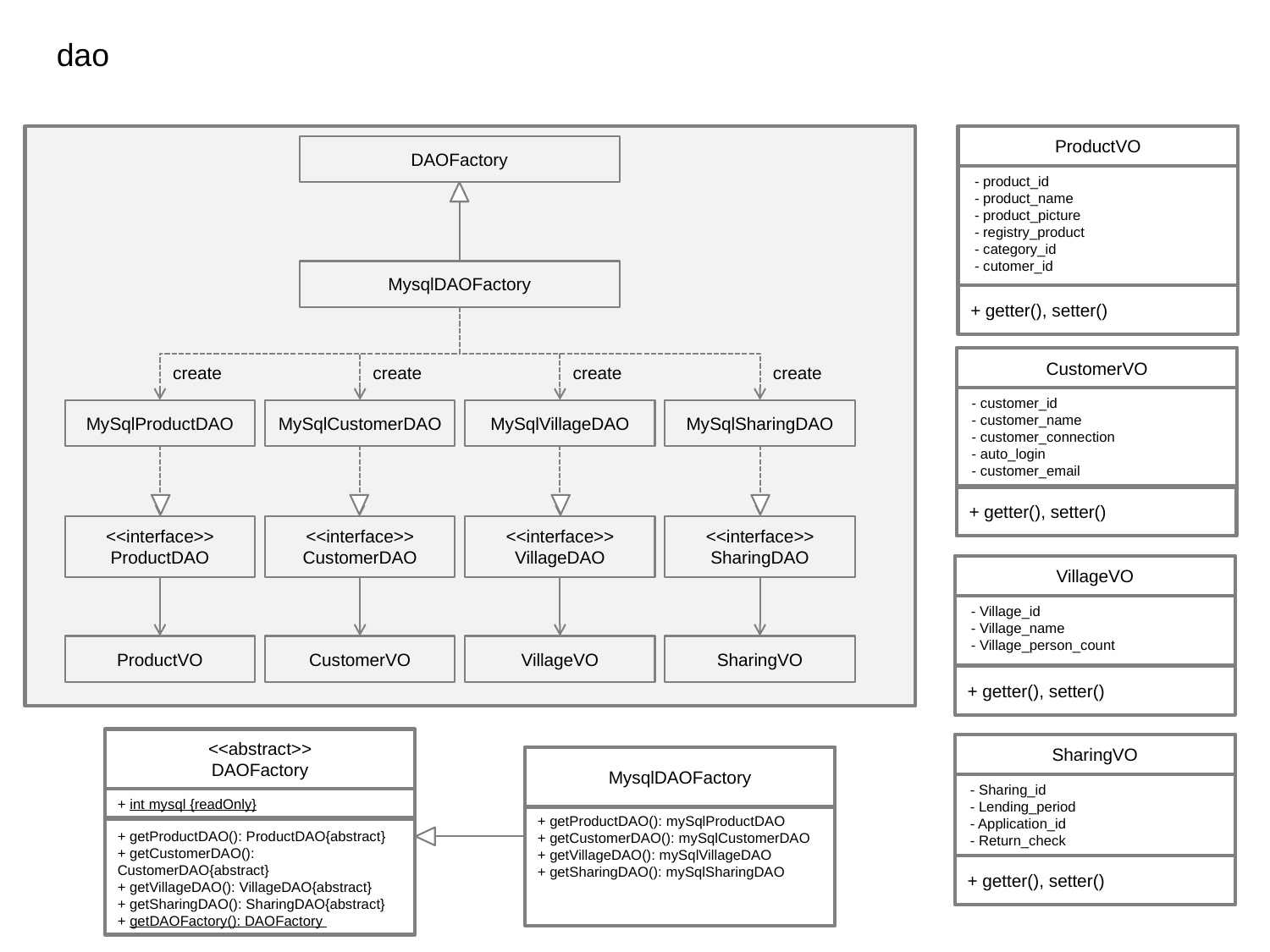

dao

ProductVO
DAOFactory
- product_id
- product_name
- product_picture
- registry_product
- category_id
- cutomer_id

MysqlDAOFactory
+ getter(), setter()

CustomerVO
create
create
create
create
- customer_id
- customer_name
- customer_connection
- auto_login
- customer_email
MySqlProductDAO
MySqlCustomerDAO
MySqlVillageDAO
MySqlSharingDAO
+ getter(), setter()

<<interface>>
ProductDAO
<<interface>>
CustomerDAO
<<interface>>
VillageDAO
<<interface>>
SharingDAO

VillageVO
- Village_id
- Village_name
- Village_person_count
ProductVO
CustomerVO
VillageVO
SharingVO
+ getter(), setter()
<<abstract>>
DAOFactory

SharingVO
MysqlDAOFactory
- Sharing_id
- Lending_period
- Application_id
- Return_check
+ int mysql {readOnly}

+ getProductDAO(): mySqlProductDAO
+ getCustomerDAO(): mySqlCustomerDAO
+ getVillageDAO(): mySqlVillageDAO
+ getSharingDAO(): mySqlSharingDAO

+ getProductDAO(): ProductDAO{abstract}
+ getCustomerDAO(): CustomerDAO{abstract}
+ getVillageDAO(): VillageDAO{abstract}
+ getSharingDAO(): SharingDAO{abstract}
+ getDAOFactory(): DAOFactory

+ getter(), setter()